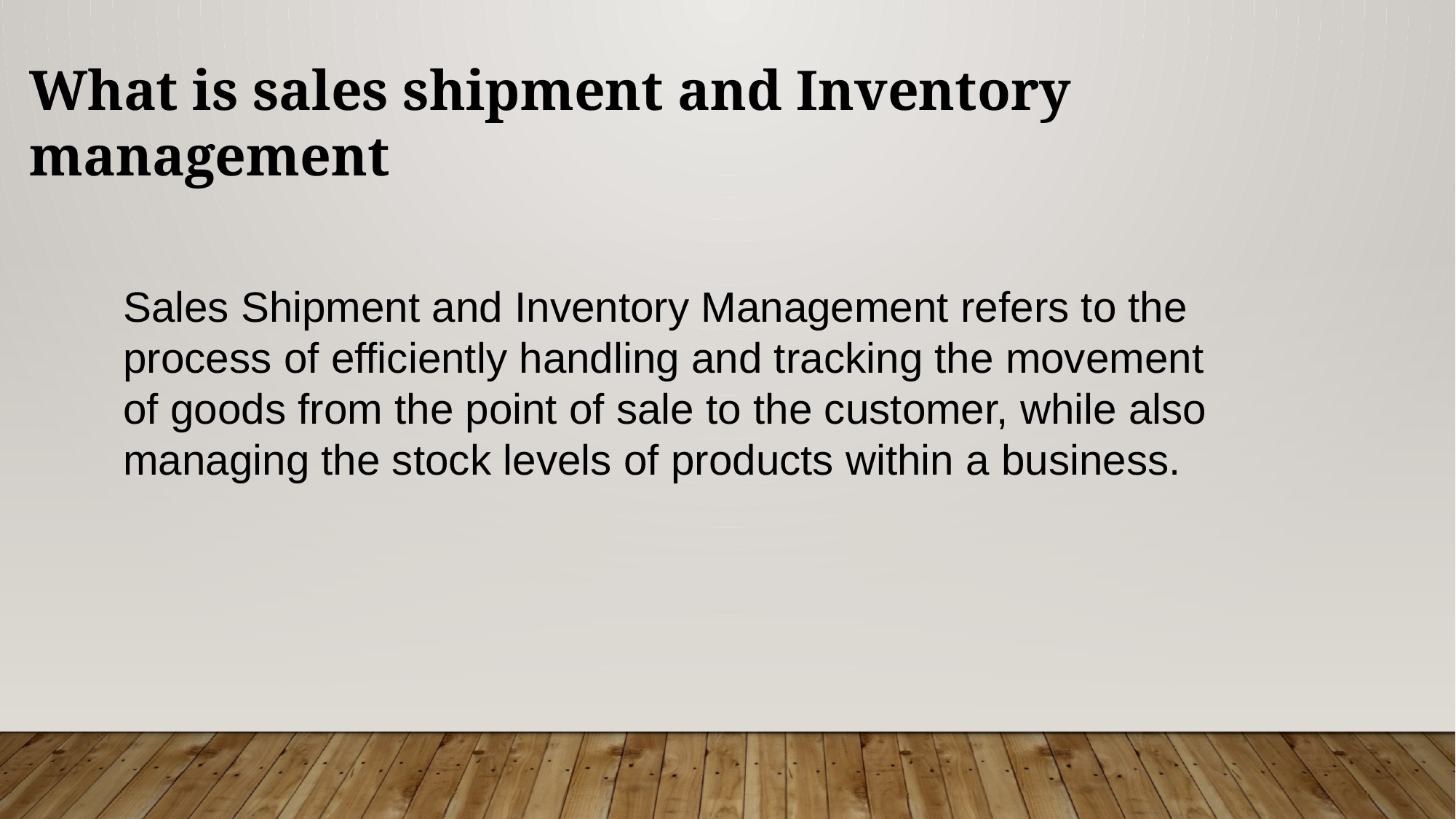

What is sales shipment and Inventory management
Sales Shipment and Inventory Management refers to the process of efficiently handling and tracking the movement of goods from the point of sale to the customer, while also managing the stock levels of products within a business.